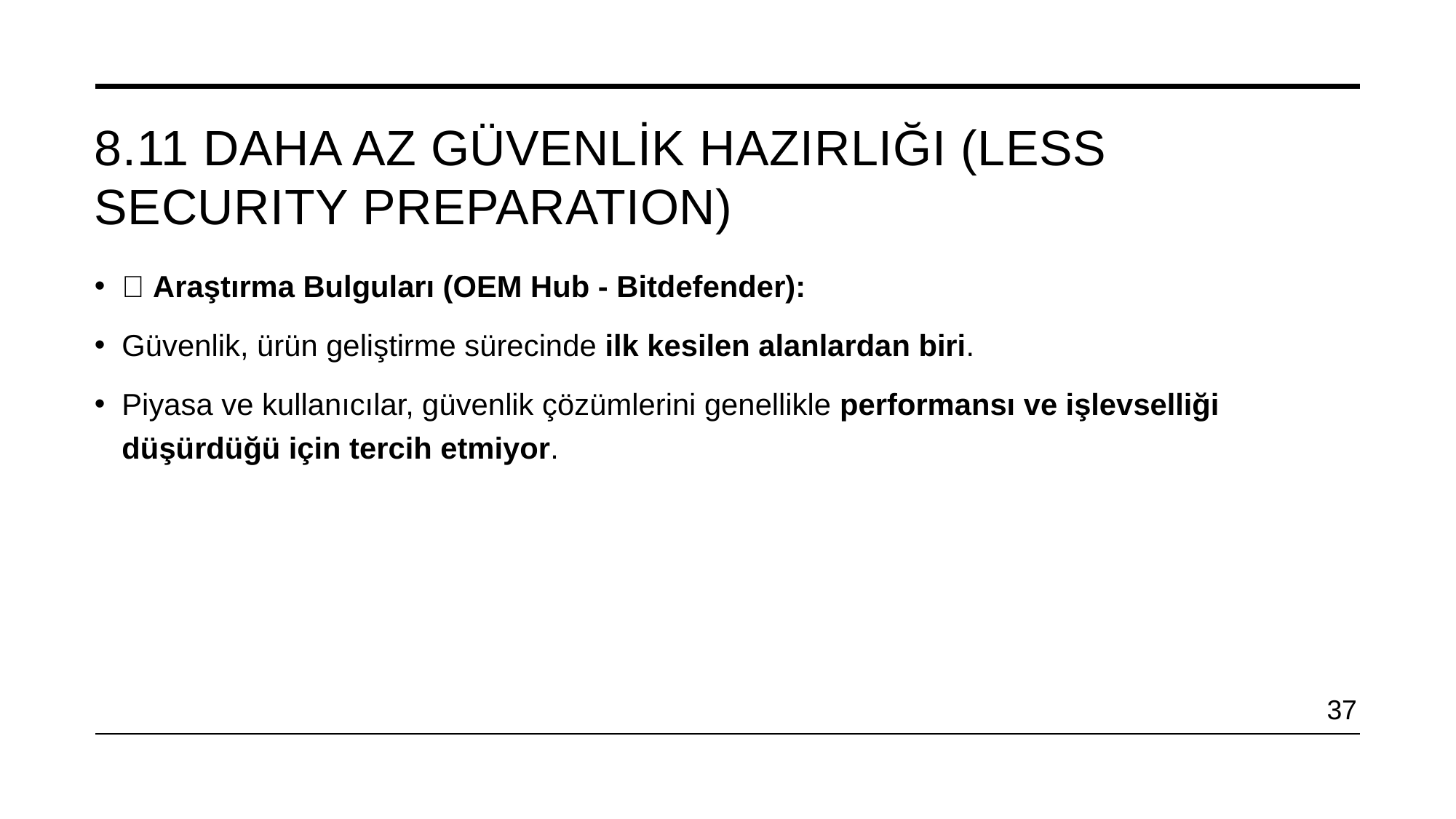

# 8.11 Daha Az Güvenlik Hazırlığı (Less Securıty Preparatıon)
🧾 Araştırma Bulguları (OEM Hub - Bitdefender):
Güvenlik, ürün geliştirme sürecinde ilk kesilen alanlardan biri.
Piyasa ve kullanıcılar, güvenlik çözümlerini genellikle performansı ve işlevselliği düşürdüğü için tercih etmiyor.

37